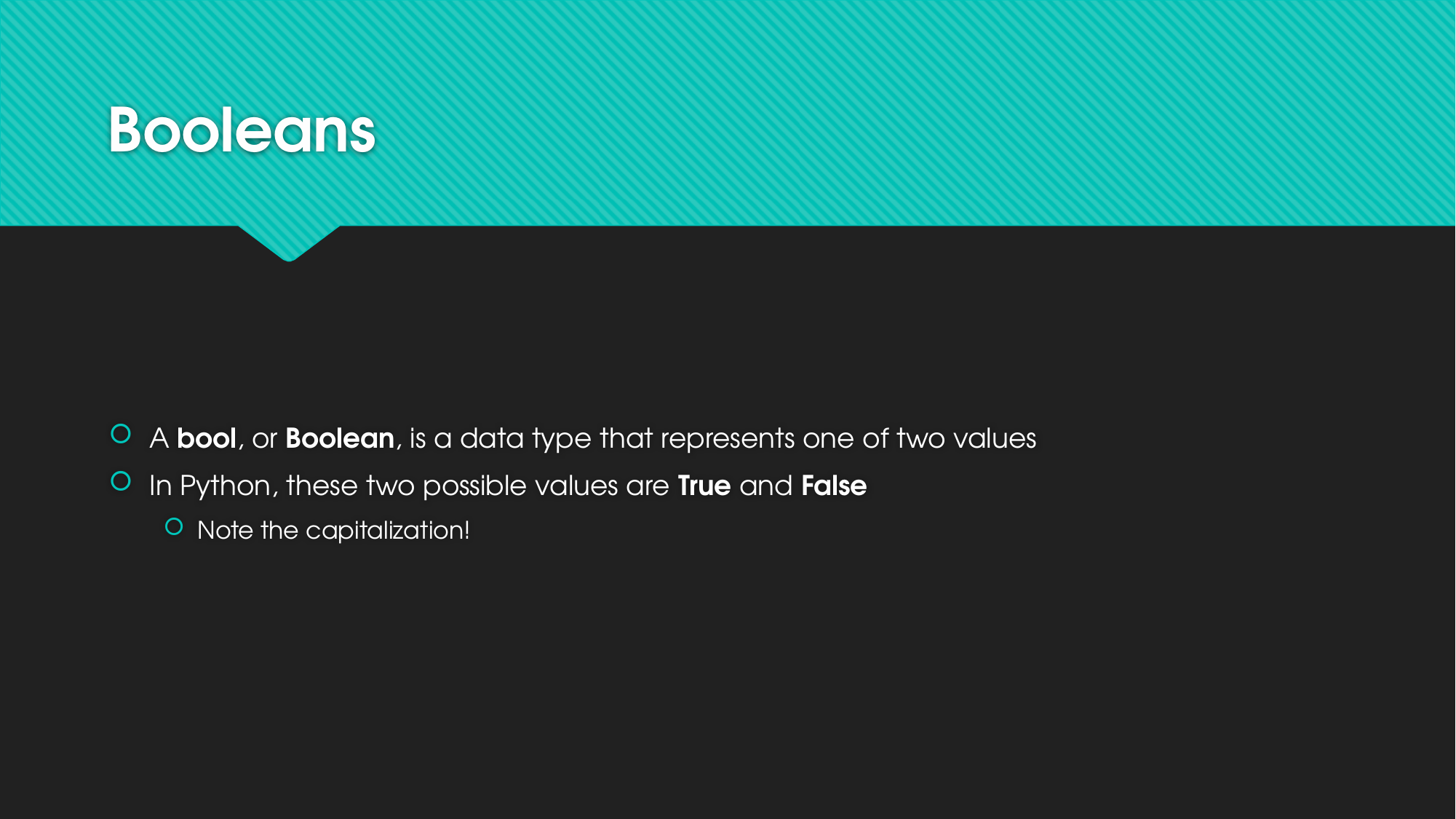

# Booleans
A bool, or Boolean, is a data type that represents one of two values
In Python, these two possible values are True and False
Note the capitalization!